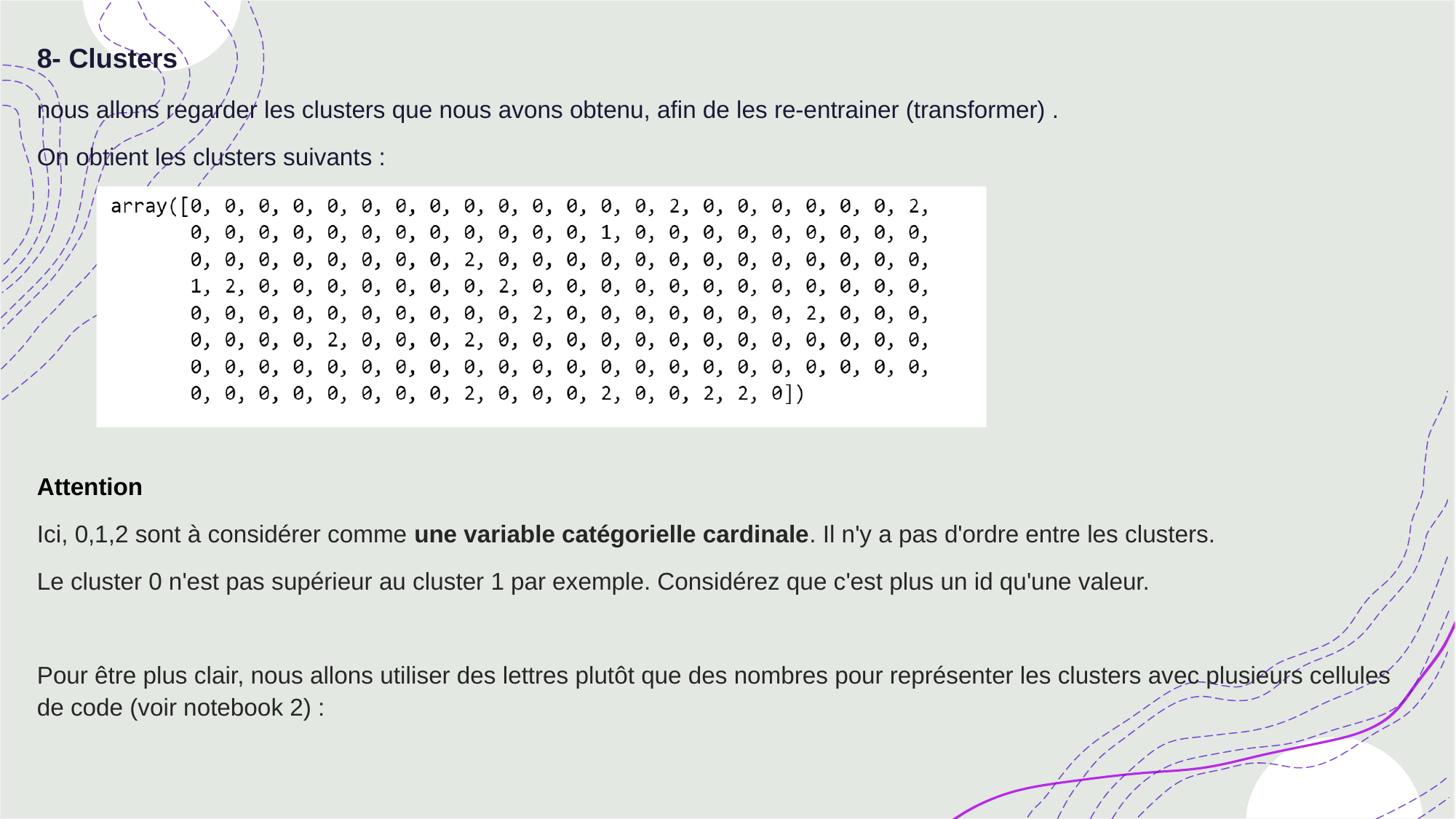

8- Clusters
nous allons regarder les clusters que nous avons obtenu, afin de les re-entrainer (transformer) .
On obtient les clusters suivants :

Attention
Ici, 0,1,2 sont à considérer comme une variable catégorielle cardinale. Il n'y a pas d'ordre entre les clusters.
Le cluster 0 n'est pas supérieur au cluster 1 par exemple. Considérez que c'est plus un id qu'une valeur.

Pour être plus clair, nous allons utiliser des lettres plutôt que des nombres pour représenter les clusters avec plusieurs cellules de code (voir notebook 2) :